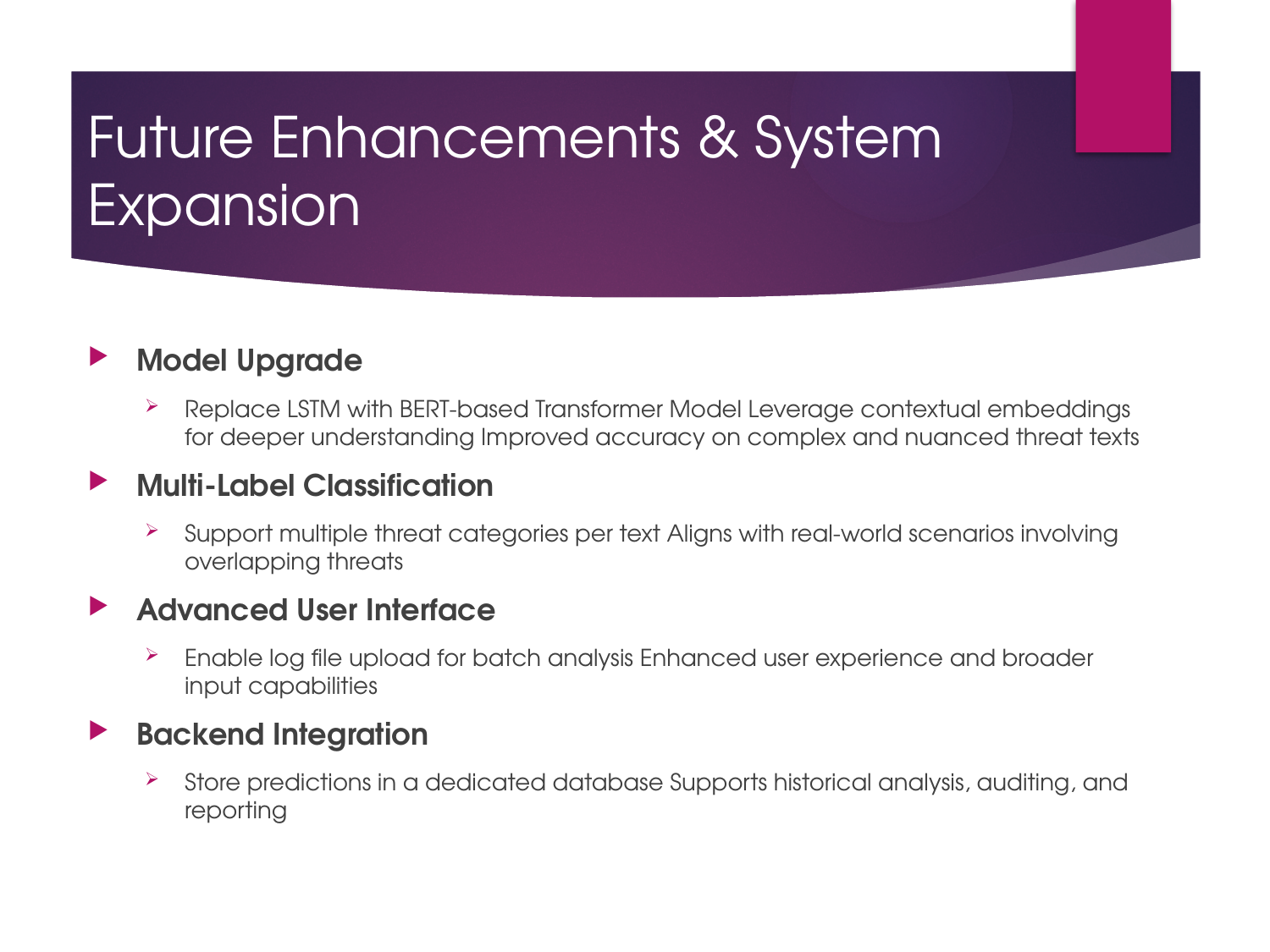

# Future Enhancements & System Expansion
Model Upgrade
Replace LSTM with BERT-based Transformer Model Leverage contextual embeddings for deeper understanding Improved accuracy on complex and nuanced threat texts
Multi-Label Classification
Support multiple threat categories per text Aligns with real-world scenarios involving overlapping threats
Advanced User Interface
Enable log file upload for batch analysis Enhanced user experience and broader input capabilities
Backend Integration
Store predictions in a dedicated database Supports historical analysis, auditing, and reporting